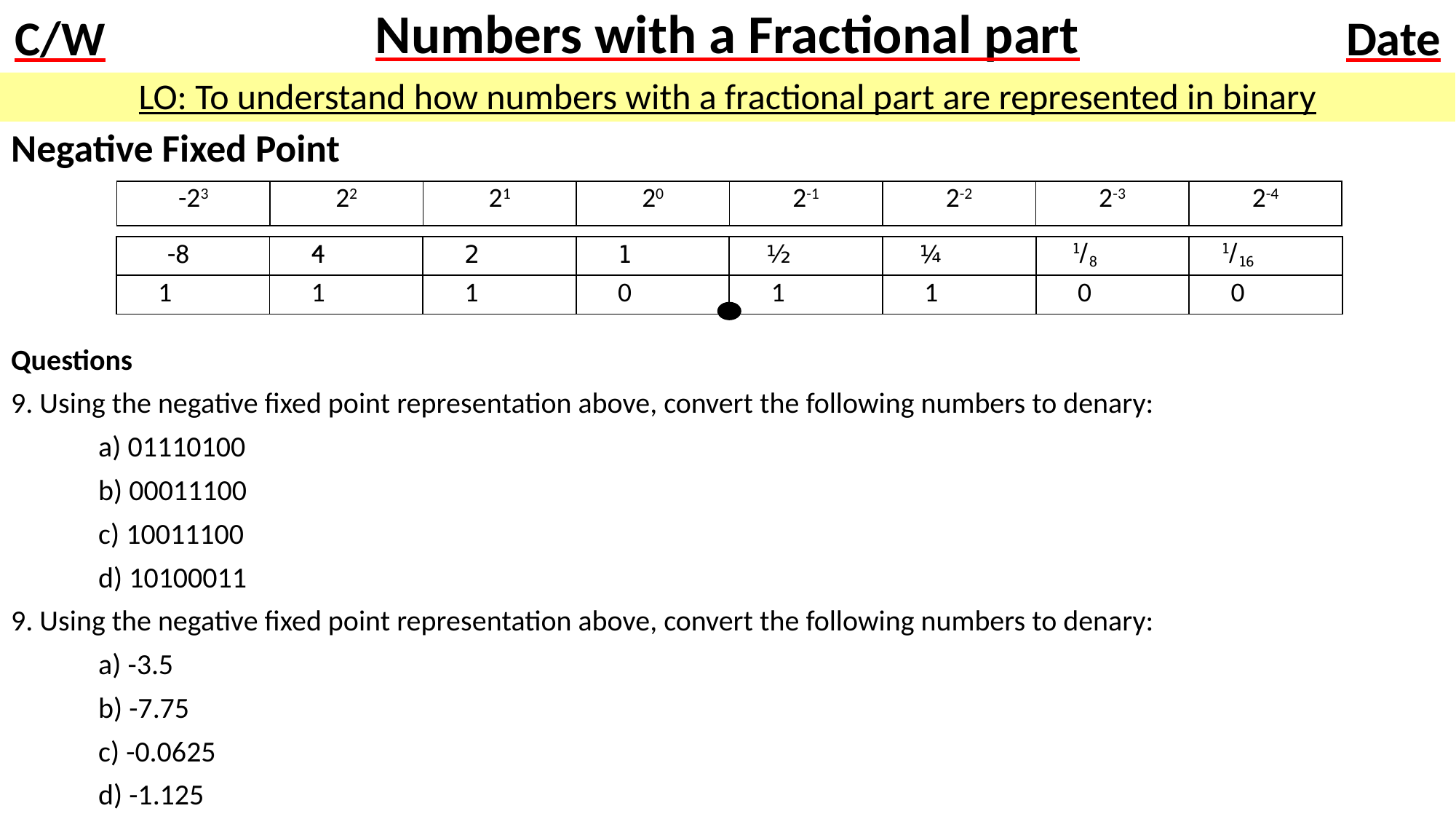

# Numbers with a Fractional part
LO: To understand how numbers with a fractional part are represented in binary
Negative Fixed Point

Questions
9. Using the negative fixed point representation above, convert the following numbers to denary:
	a) 01110100
	b) 00011100
	c) 10011100
	d) 10100011
9. Using the negative fixed point representation above, convert the following numbers to denary:
	a) -3.5
	b) -7.75
	c) -0.0625
	d) -1.125

| -23 | 22 | 21 | 20 | 2-1 | 2-2 | 2-3 | 2-4 |
| --- | --- | --- | --- | --- | --- | --- | --- |
| -8 | 4 | 2 | 1 | ½ | ¼ | 1/8 | 1/16 |
| --- | --- | --- | --- | --- | --- | --- | --- |
| 1 | 1 | 1 | 0 | 1 | 1 | 0 | 0 |